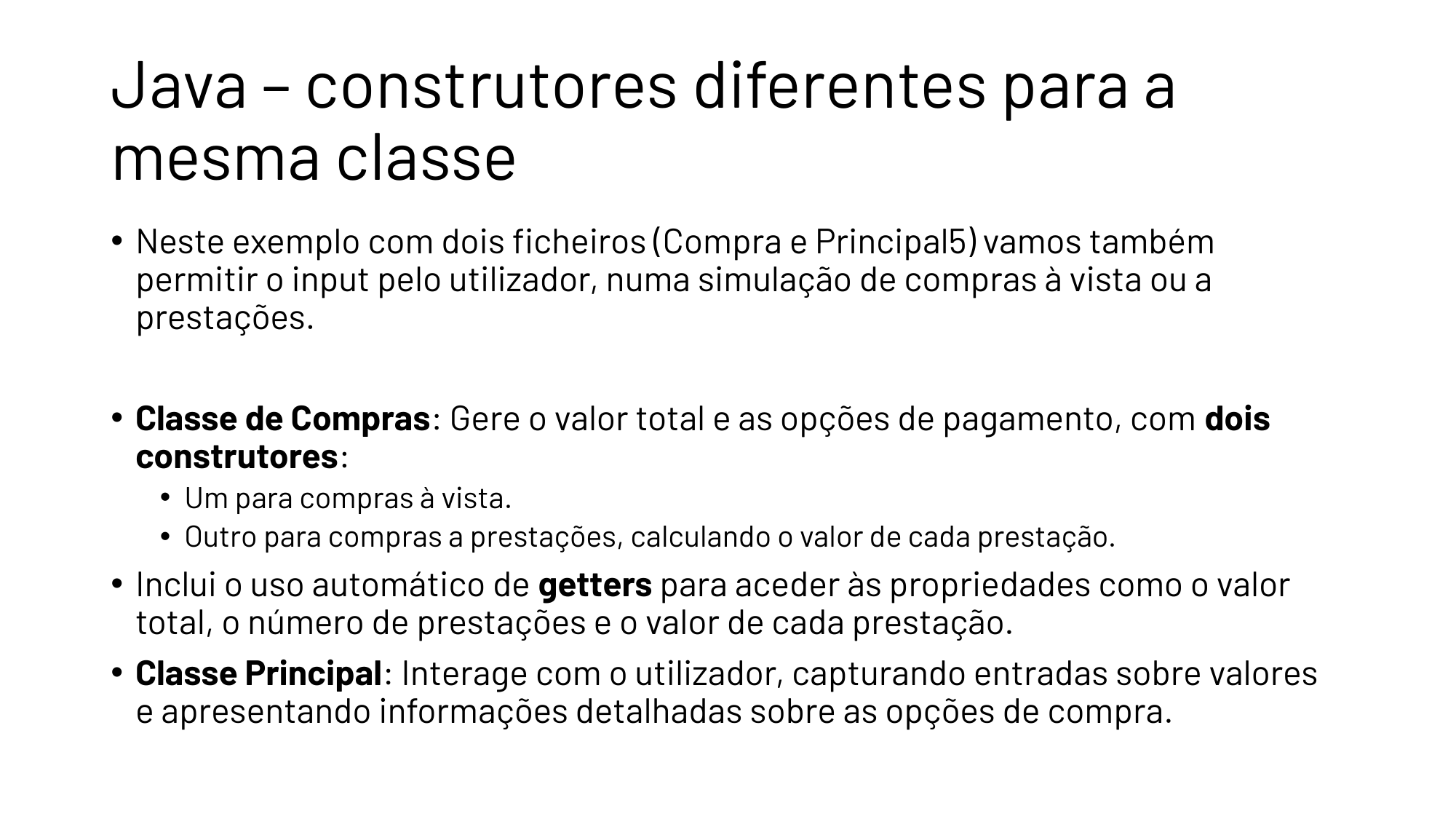

# Java – construtores diferentes para a mesma classe
Neste exemplo com dois ficheiros (Compra e Principal5) vamos também permitir o input pelo utilizador, numa simulação de compras à vista ou a prestações.

Classe de Compras: Gere o valor total e as opções de pagamento, com dois construtores:
Um para compras à vista.
Outro para compras a prestações, calculando o valor de cada prestação.
Inclui o uso automático de getters para aceder às propriedades como o valor total, o número de prestações e o valor de cada prestação.
Classe Principal: Interage com o utilizador, capturando entradas sobre valores e apresentando informações detalhadas sobre as opções de compra.